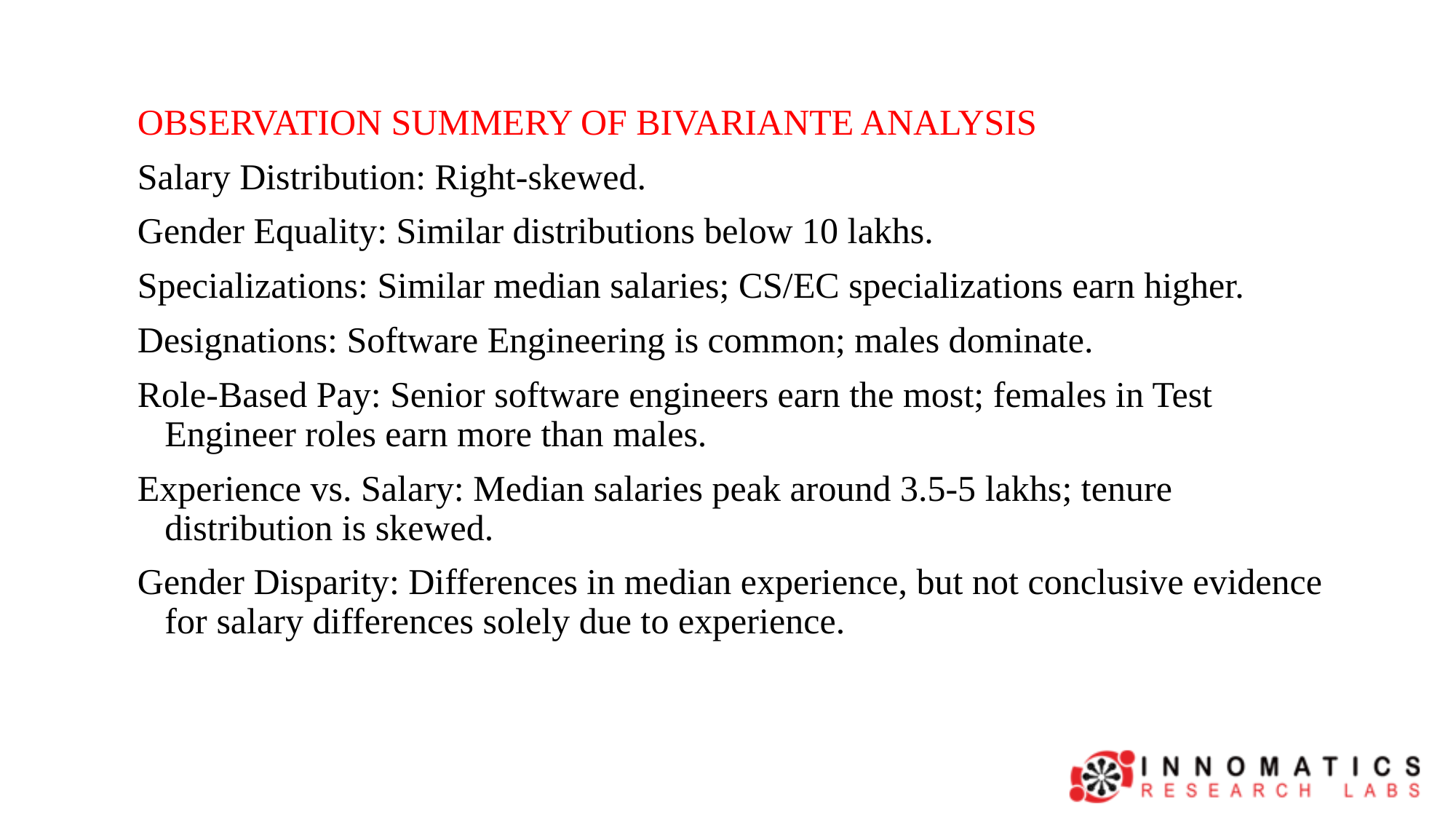

OBSERVATION SUMMERY OF BIVARIANTE ANALYSIS
Salary Distribution: Right-skewed.
Gender Equality: Similar distributions below 10 lakhs.
Specializations: Similar median salaries; CS/EC specializations earn higher.
Designations: Software Engineering is common; males dominate.
Role-Based Pay: Senior software engineers earn the most; females in Test Engineer roles earn more than males.
Experience vs. Salary: Median salaries peak around 3.5-5 lakhs; tenure distribution is skewed.
Gender Disparity: Differences in median experience, but not conclusive evidence for salary differences solely due to experience.